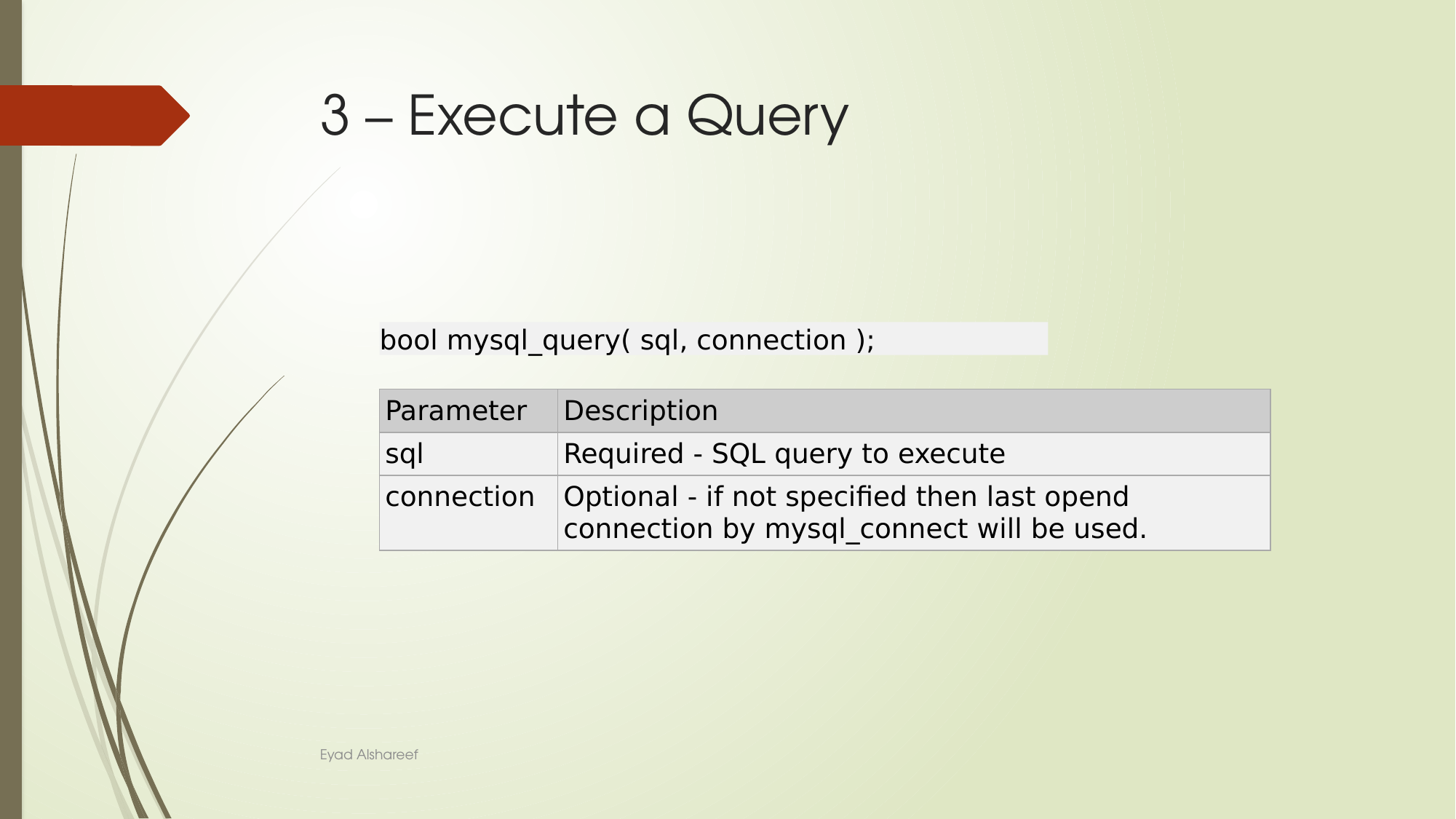

# 3 – Execute a Query
bool mysql_query( sql, connection );
| Parameter | Description |
| --- | --- |
| sql | Required - SQL query to execute |
| connection | Optional - if not specified then last opend connection by mysql\_connect will be used. |
| bool mysql\_query( sql, connection ); |
| --- |
Eyad Alshareef